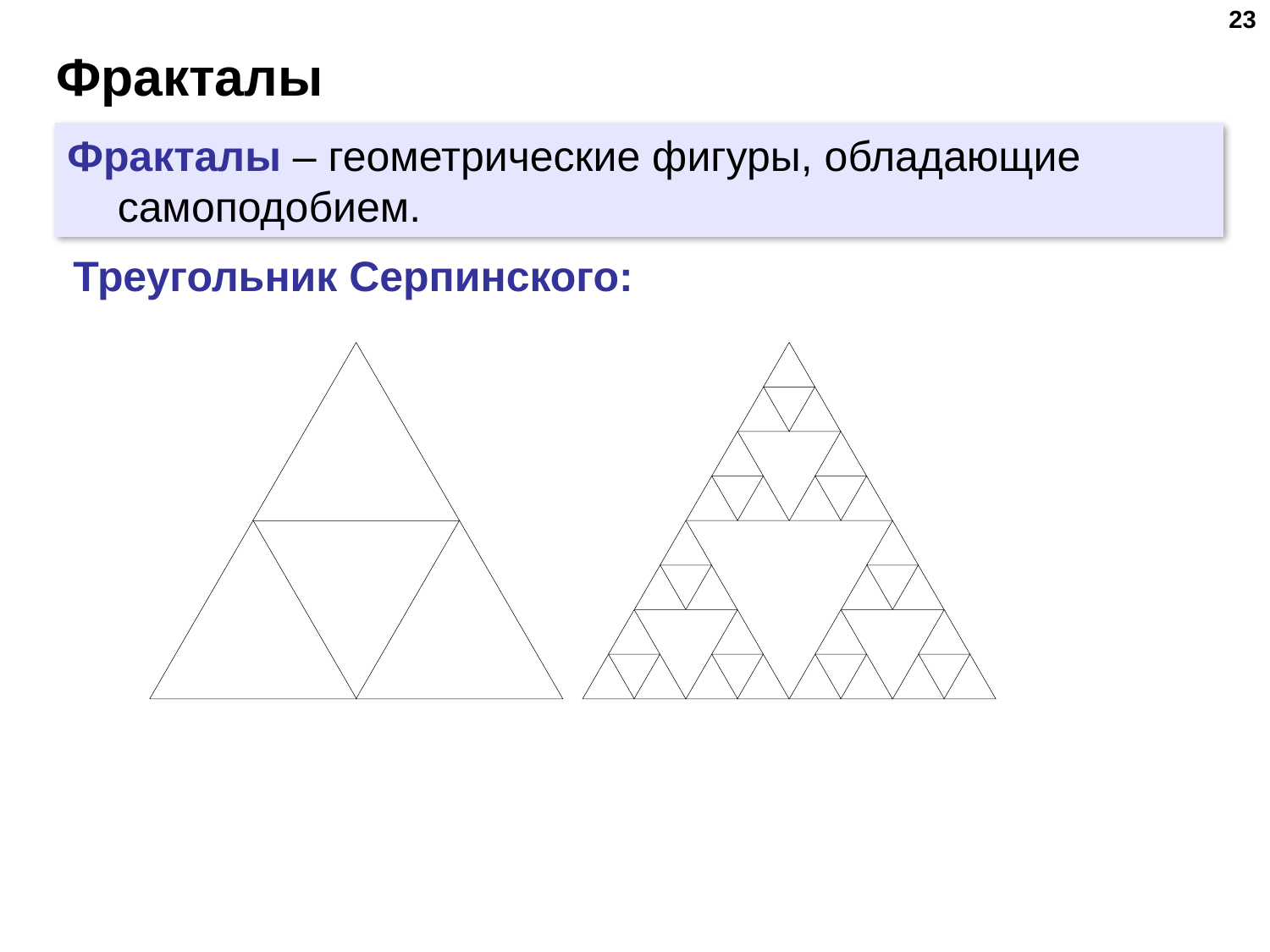

23
# Фракталы
Фракталы – геометрические фигуры, обладающие самоподобием.
Треугольник Серпинского: